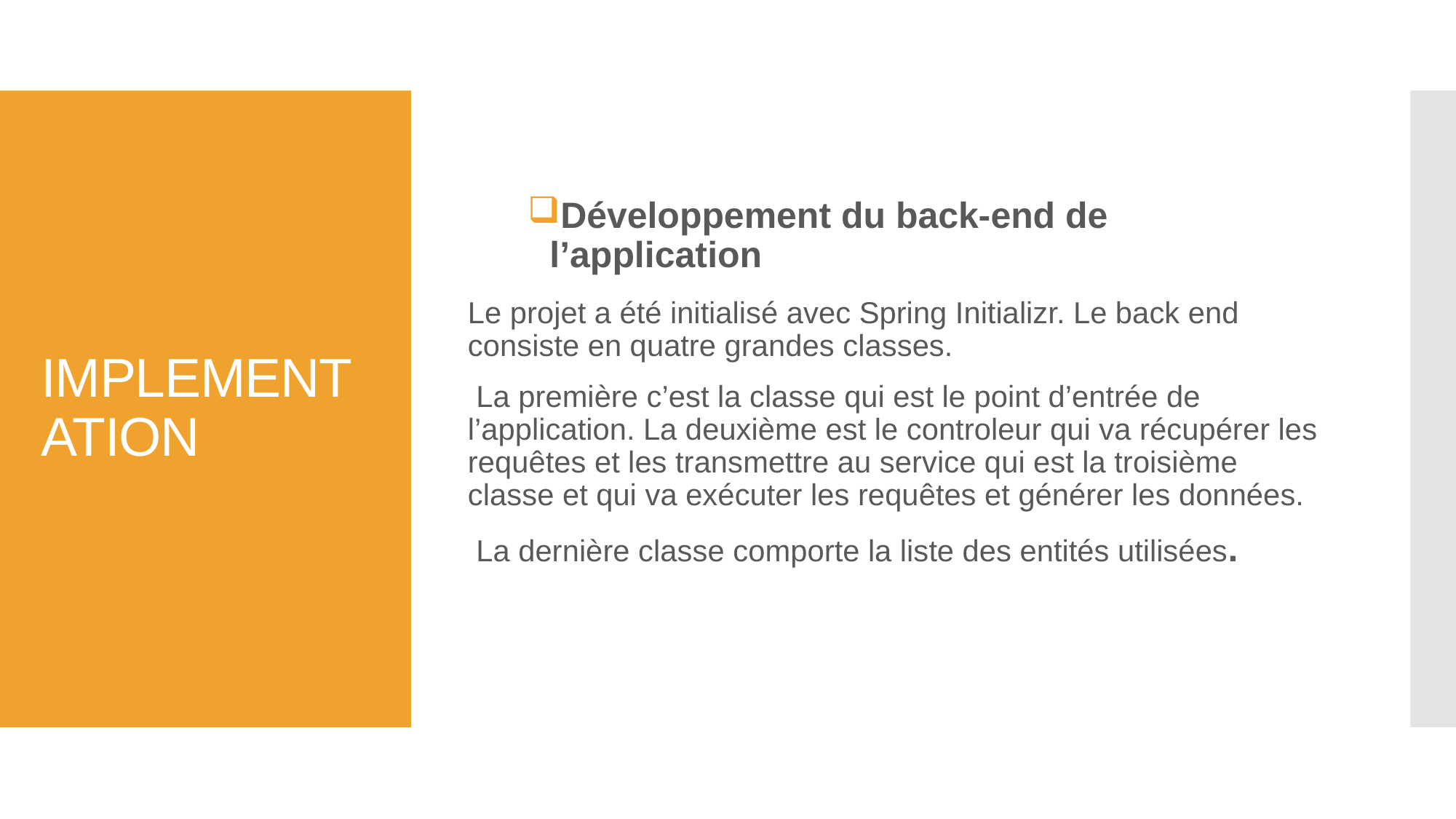

Développement du back-end de l’application
Le projet a été initialisé avec Spring Initializr. Le back end consiste en quatre grandes classes.
 La première c’est la classe qui est le point d’entrée de l’application. La deuxième est le controleur qui va récupérer les requêtes et les transmettre au service qui est la troisième classe et qui va exécuter les requêtes et générer les données.
 La dernière classe comporte la liste des entités utilisées.

# IMPLEMENTATION